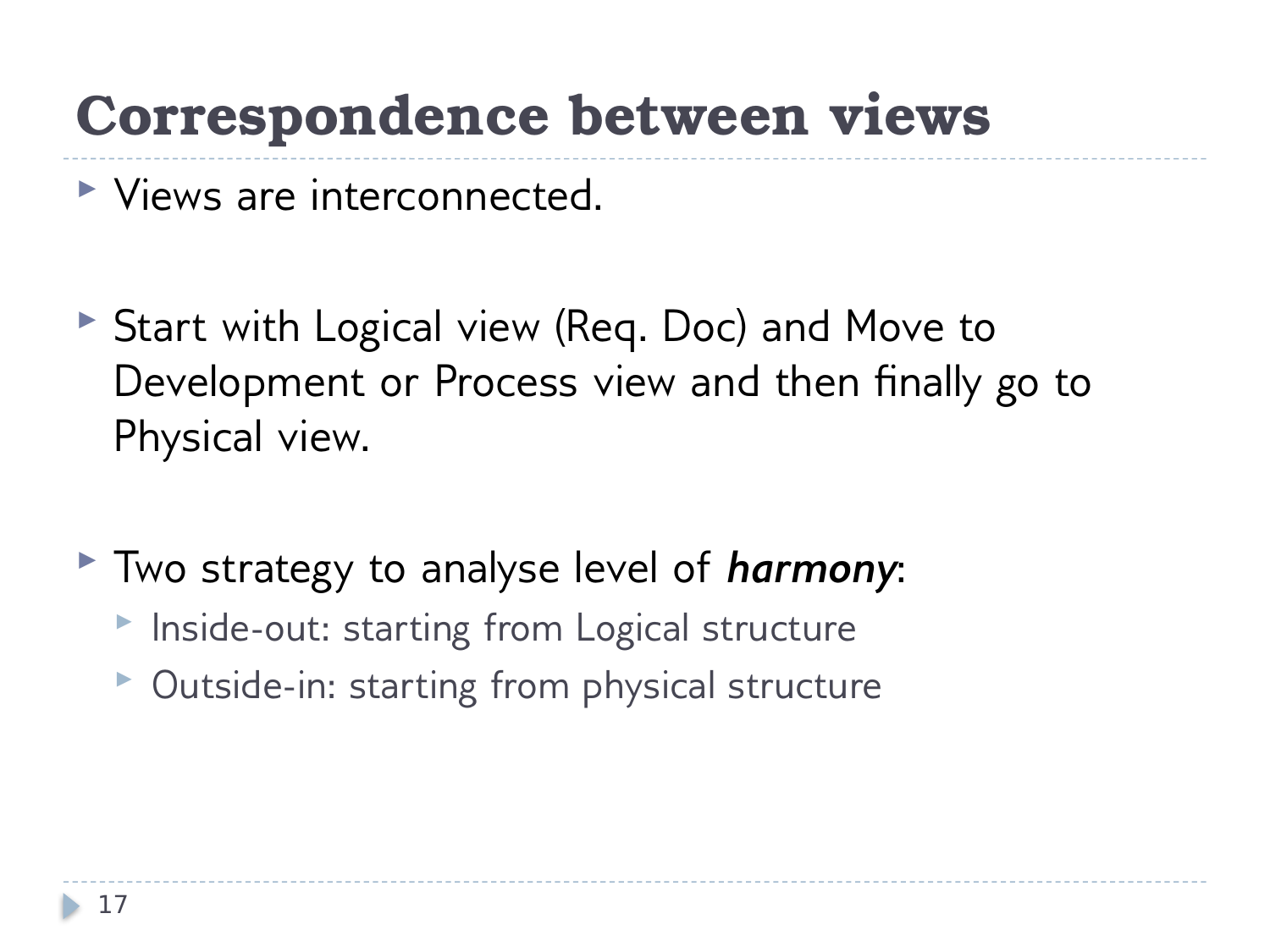

# Correspondence between views
Views are interconnected.

Start with Logical view (Req. Doc) and Move to Development or Process view and then finally go to Physical view.

Two strategy to analyse level of harmony:
Inside-out: starting from Logical structure
Outside-in: starting from physical structure

17